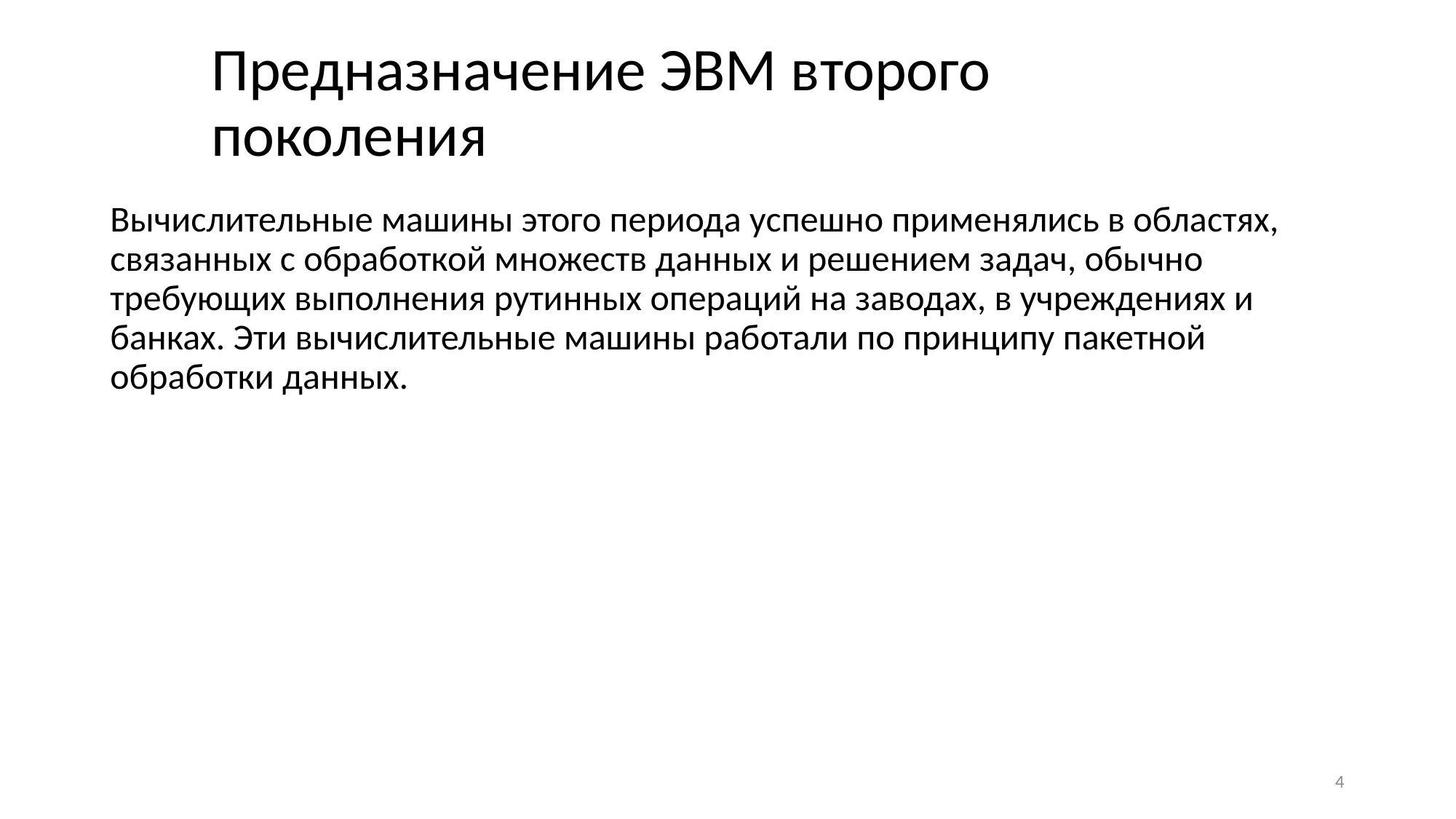

# Предназначение ЭВМ второго поколения
Вычислительные машины этого периода успешно применялись в областях, связанных с обработкой множеств данных и решением задач, обычно требующих выполнения рутинных операций на заводах, в учреждениях и банках. Эти вычислительные машины работали по принципу пакетной обработки данных.
4